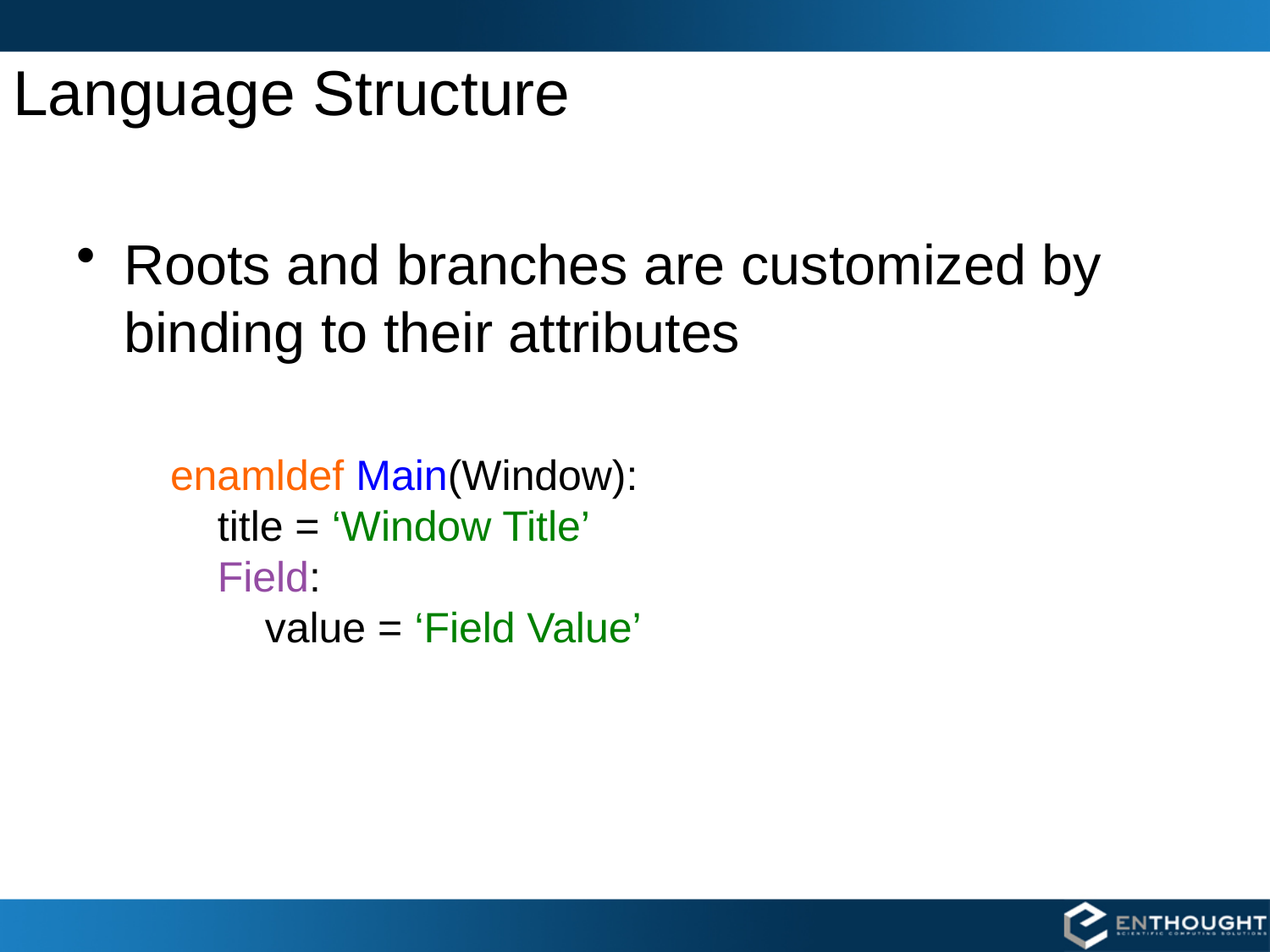

# Language Structure
Roots and branches are customized by binding to their attributes
enamldef Main(Window):
    title = ‘Window Title’
    Field:
        value = ‘Field Value’